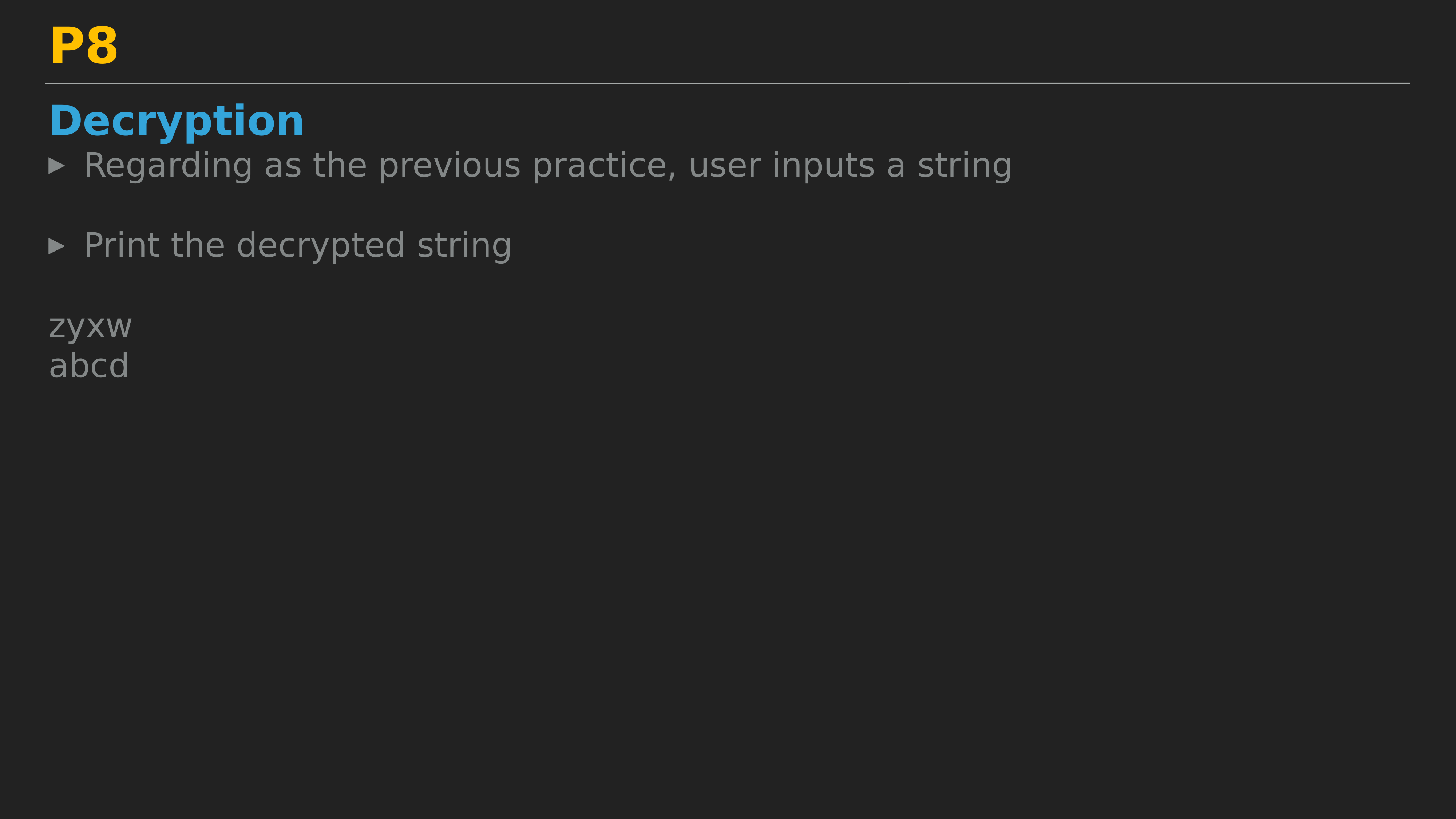

P8
Decryption
Regarding as the previous practice, user inputs a string

Print the decrypted string

zyxw
abcd